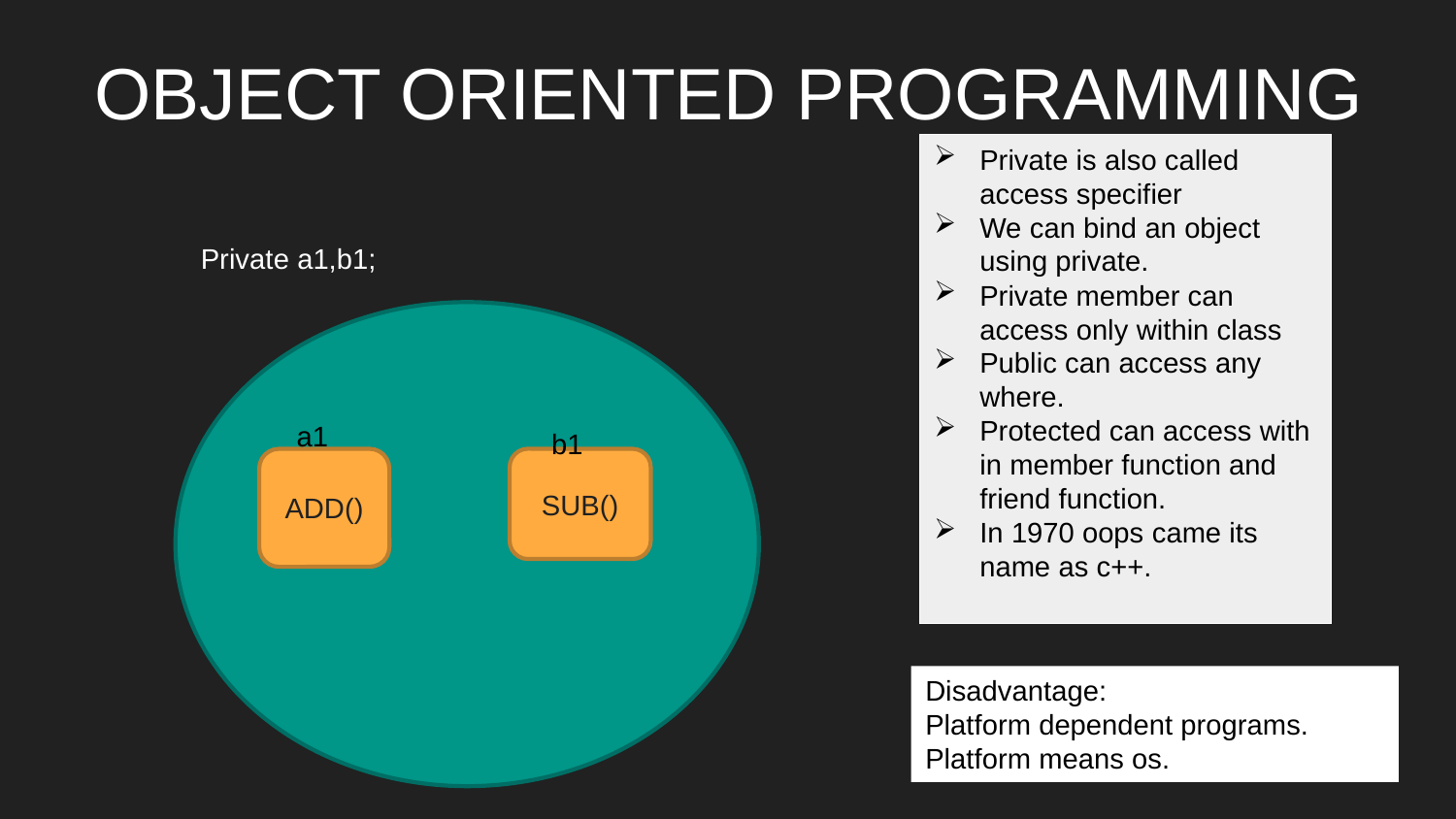

# OBJECT ORIENTED PROGRAMMING
Private is also called access specifier
We can bind an object using private.
Private member can access only within class
Public can access any where.
Protected can access with in member function and friend function.
In 1970 oops came its name as c++.

Private a1,b1;

a1
b1
ADD()
SUB()
Disadvantage:
Platform dependent programs.
Platform means os.